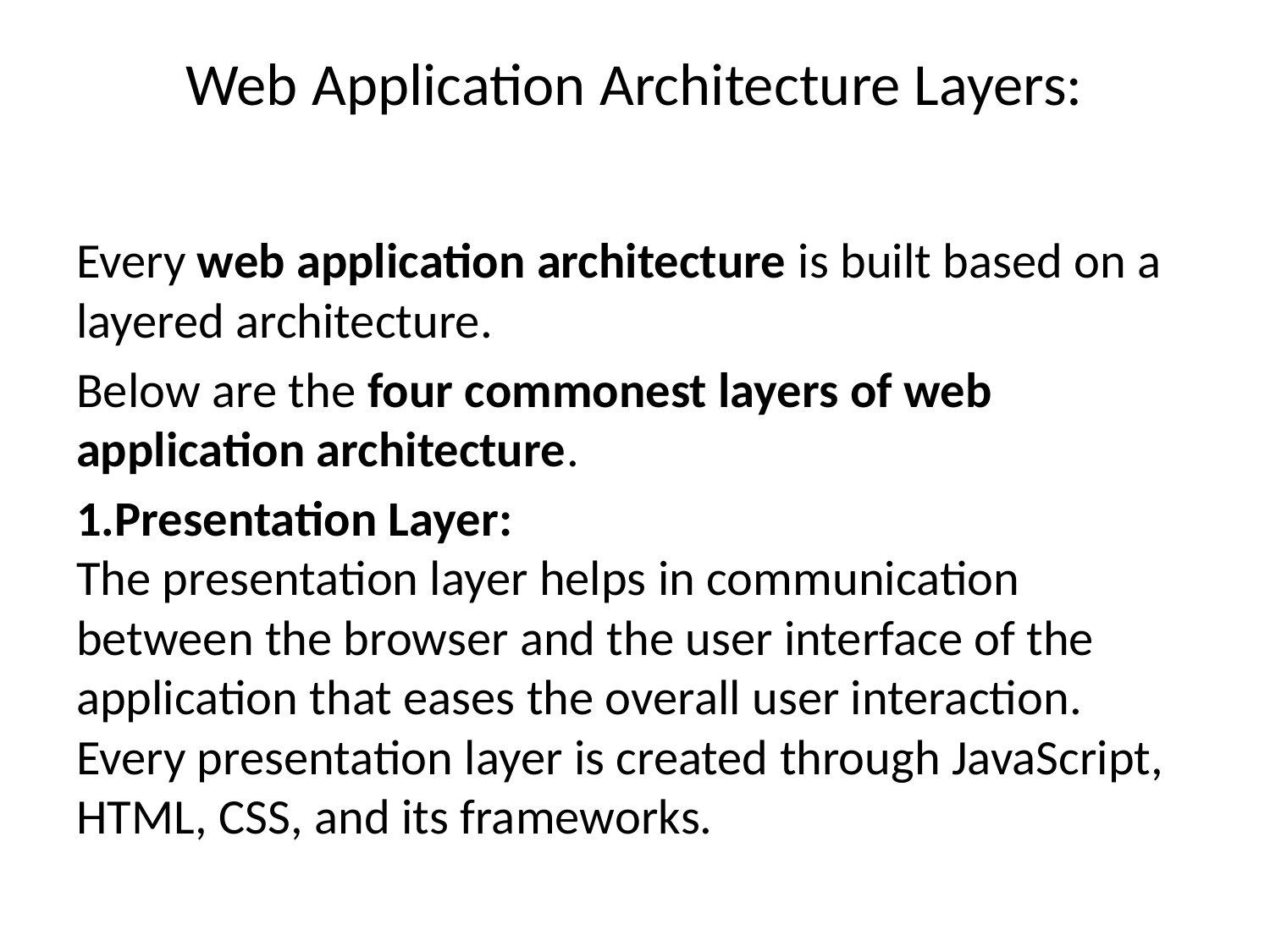

# Web Application Architecture Layers:
Every web application architecture is built based on a layered architecture.
Below are the four commonest layers of web application architecture.
1.Presentation Layer:
The presentation layer helps in communication between the browser and the user interface of the application that eases the overall user interaction. Every presentation layer is created through JavaScript, HTML, CSS, and its frameworks.